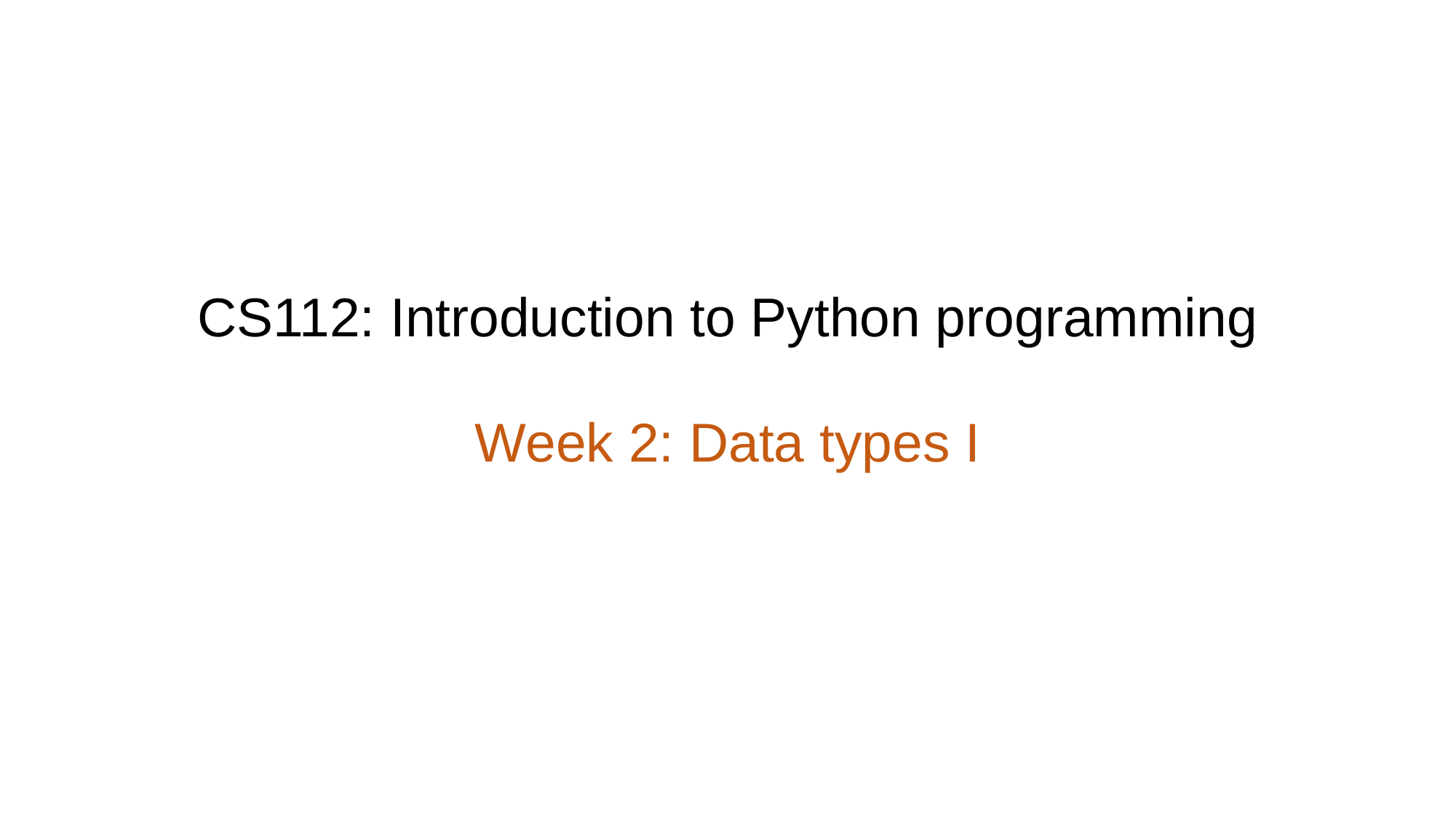

# CS112: Introduction to Python programming
Week 2: Data types I